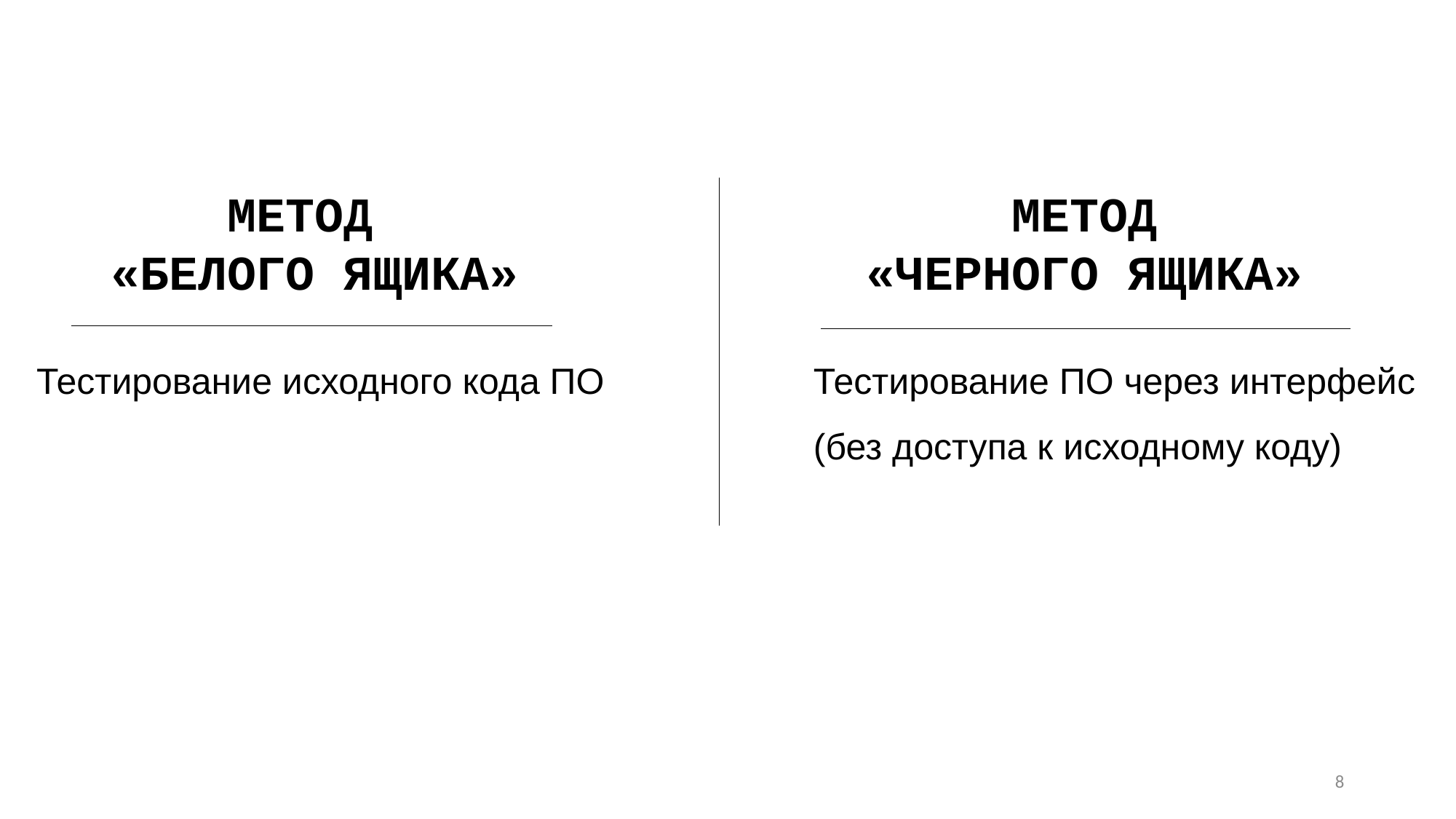

МЕТОД
«БЕЛОГО ЯЩИКА»
МЕТОД
«ЧЕРНОГО ЯЩИКА»
Тестирование исходного кода ПО

Тестирование ПО через интерфейс (без доступа к исходному коду)
8